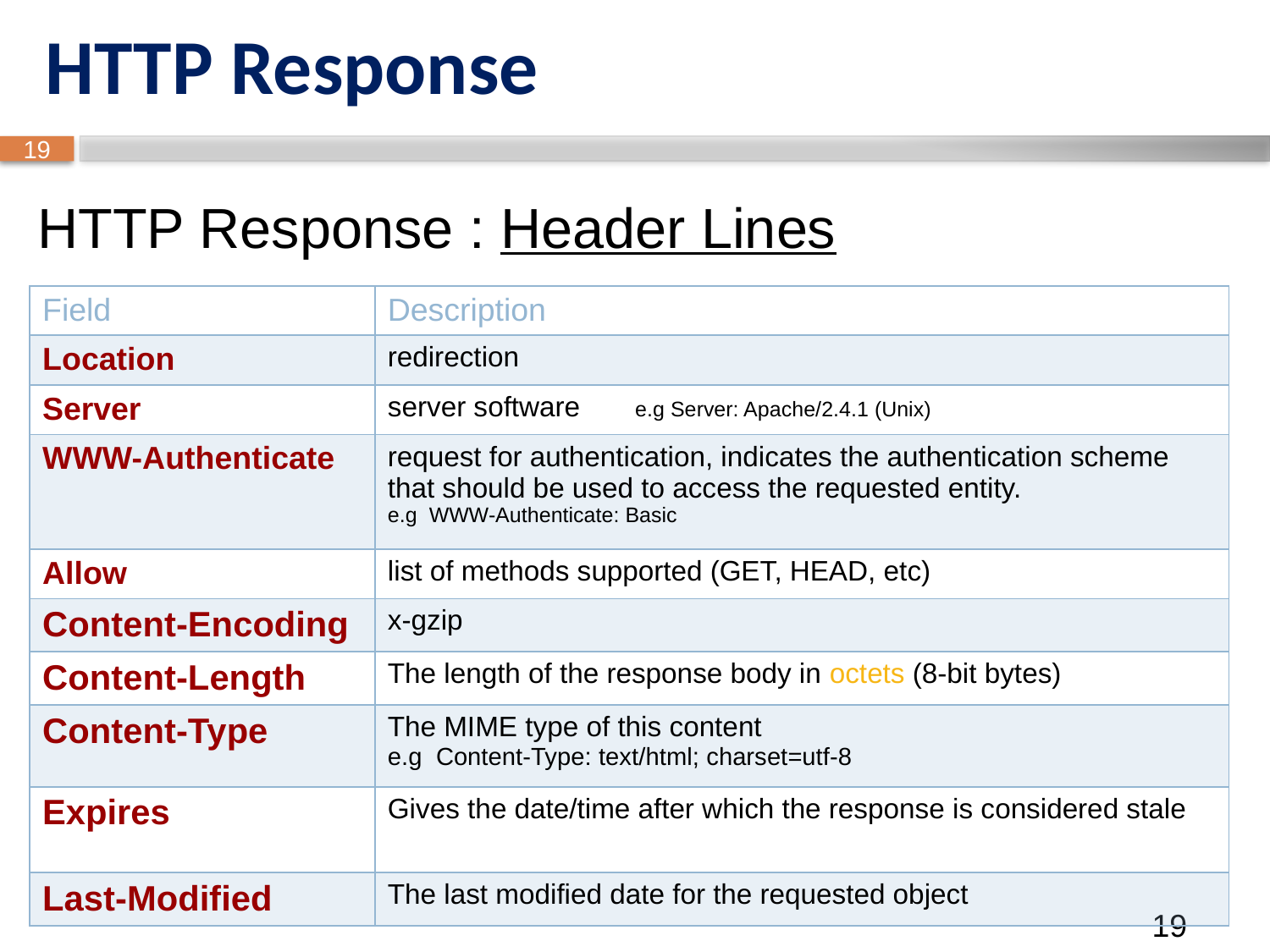

# HTTP Response
HTTP Response : Header Lines

| Field | Description |
| --- | --- |
| Location | redirection |
| Server | server software e.g Server: Apache/2.4.1 (Unix) |
| WWW-Authenticate | request for authentication, indicates the authentication scheme that should be used to access the requested entity. e.g WWW-Authenticate: Basic |
| Allow | list of methods supported (GET, HEAD, etc) |
| Content-Encoding | x-gzip |
| Content-Length | The length of the response body in octets (8-bit bytes) |
| Content-Type | The MIME type of this content e.g Content-Type: text/html; charset=utf-8 |
| Expires | Gives the date/time after which the response is considered stale |
| Last-Modified | The last modified date for the requested object |
19